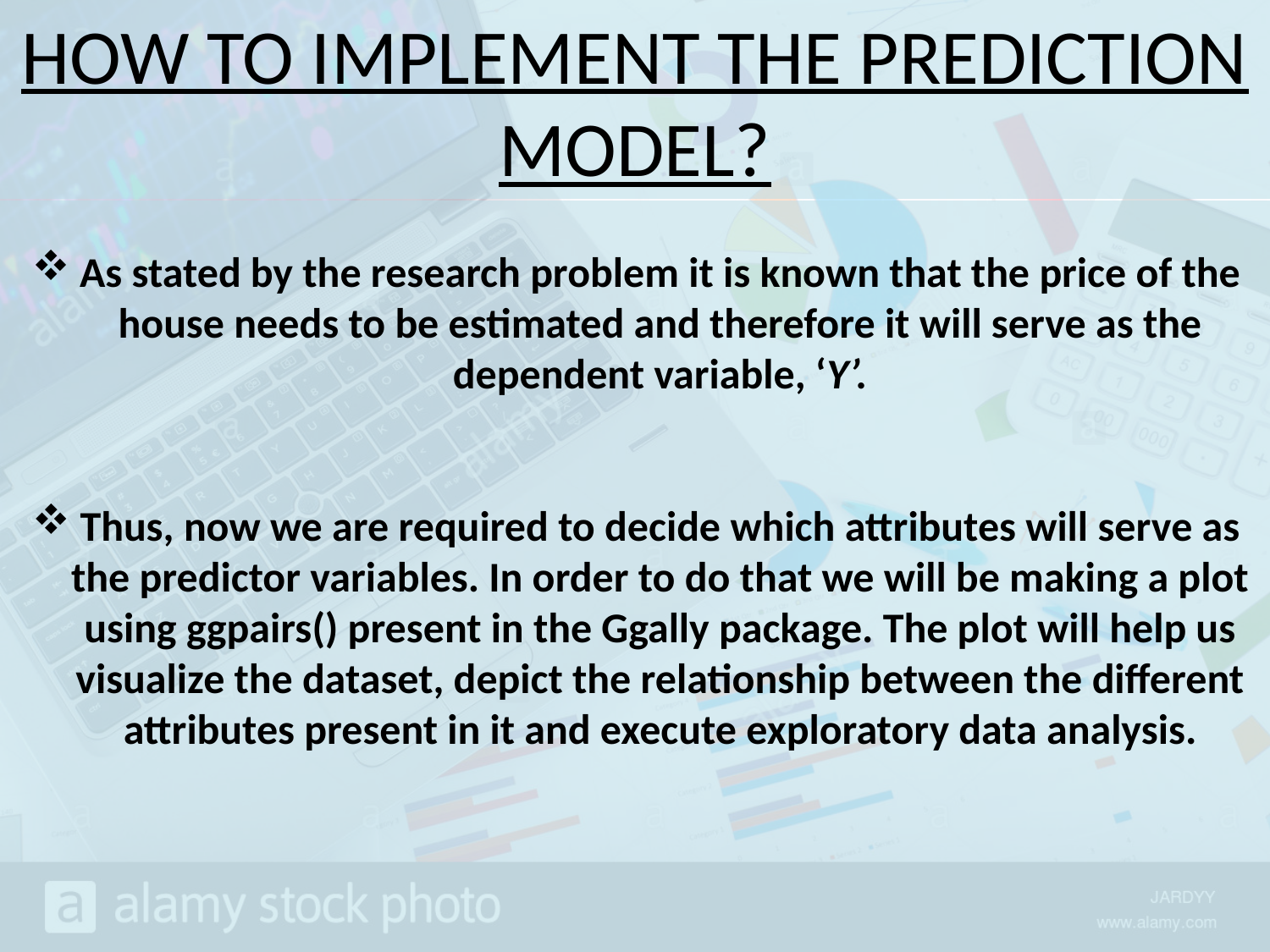

HOW TO IMPLEMENT THE PREDICTION MODEL?

As stated by the research problem it is known that the price of the house needs to be estimated and therefore it will serve as the dependent variable, ‘Y’.

Thus, now we are required to decide which attributes will serve as the predictor variables. In order to do that we will be making a plot using ggpairs() present in the Ggally package. The plot will help us visualize the dataset, depict the relationship between the different attributes present in it and execute exploratory data analysis.